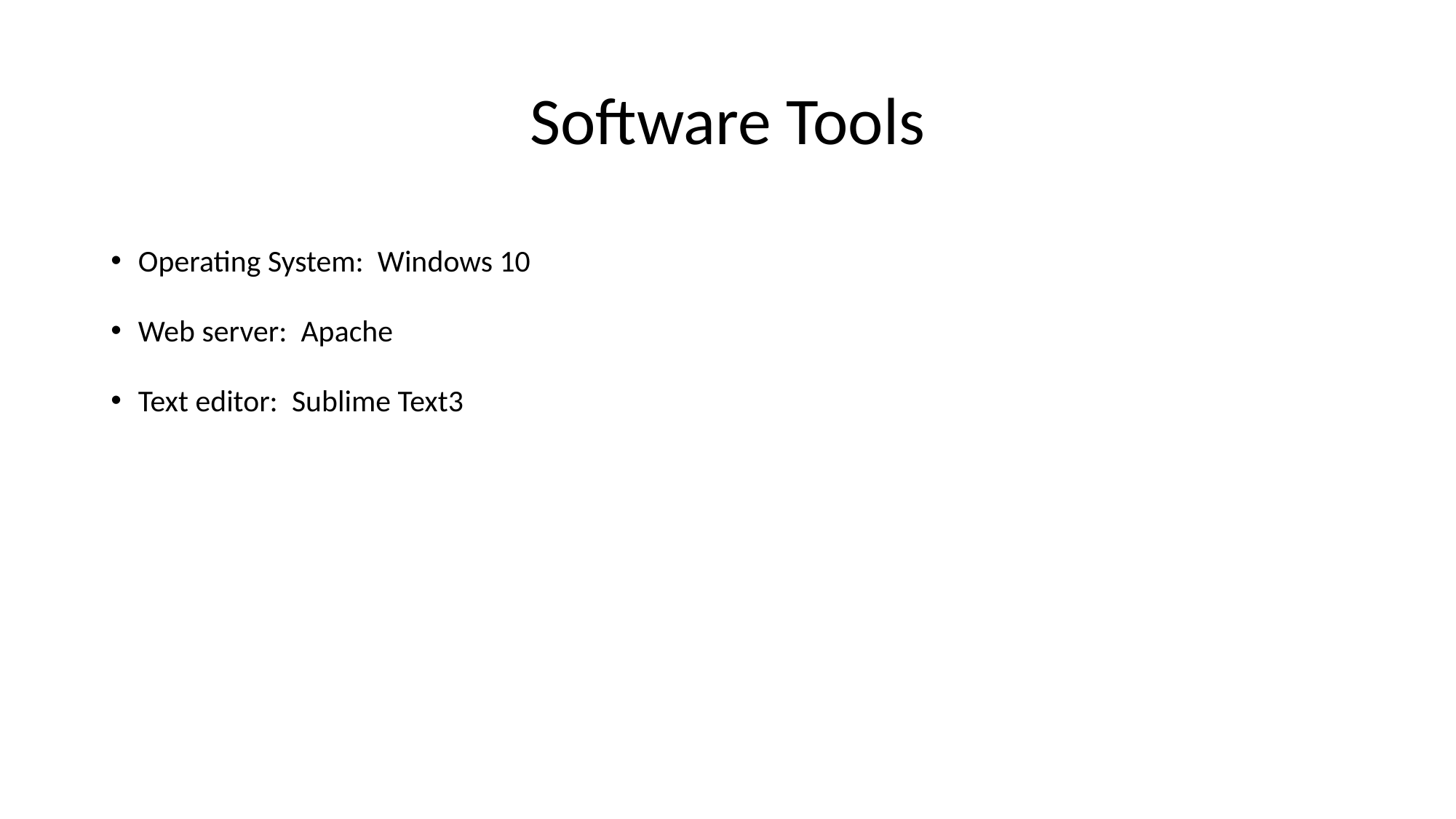

# Software Tools
Operating System:  Windows 10
Web server:  Apache
Text editor:  Sublime Text3